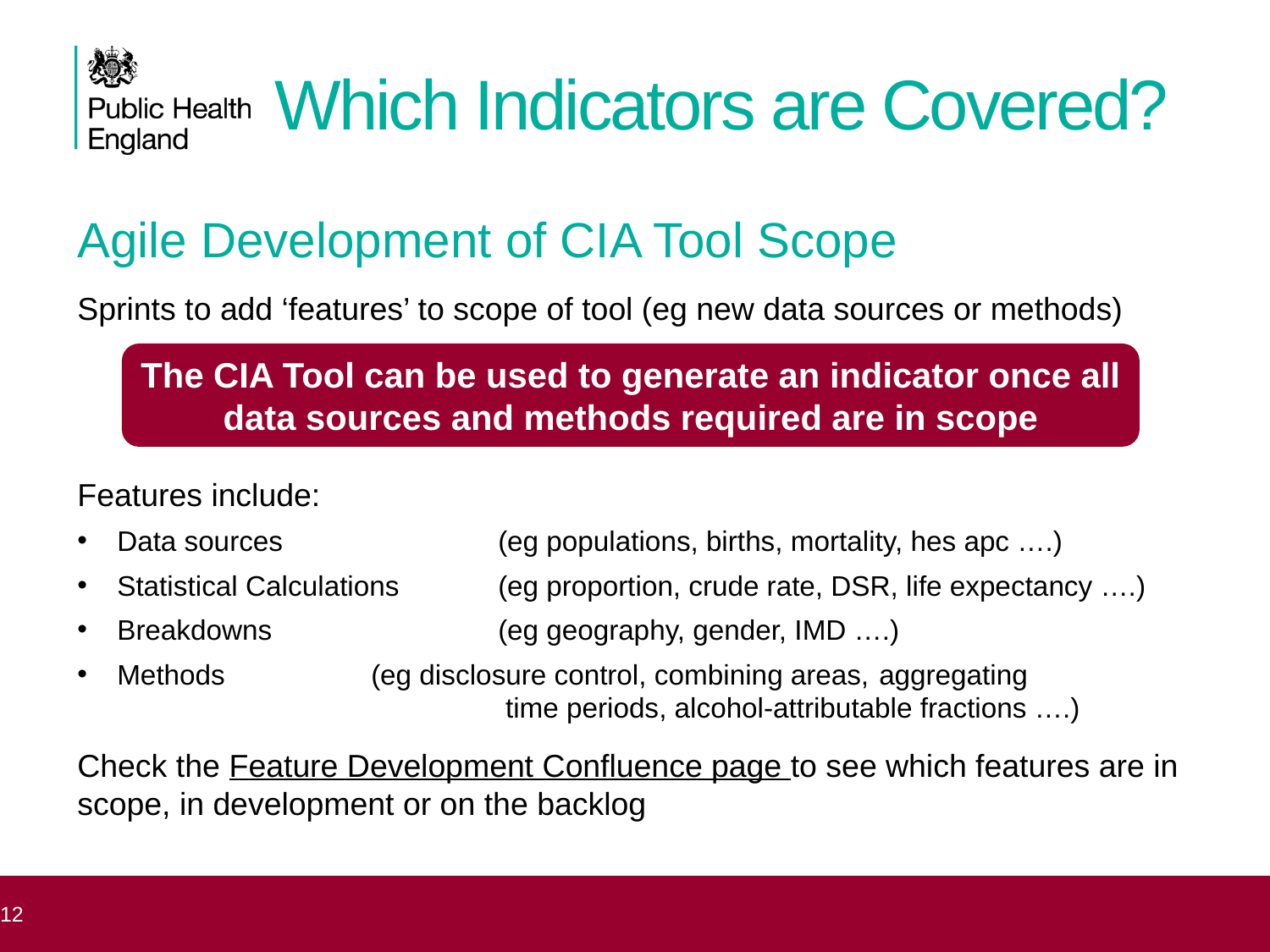

Which Indicators are Covered?
Agile Development of CIA Tool Scope
Sprints to add ‘features’ to scope of tool (eg new data sources or methods)

Features include:
Data sources		(eg populations, births, mortality, hes apc ….)
Statistical Calculations	(eg proportion, crude rate, DSR, life expectancy ….)
Breakdowns		(eg geography, gender, IMD ….)
Methods		(eg disclosure control, combining areas, 	aggregating
			      time periods, alcohol-attributable fractions ….)
Check the Feature Development Confluence page to see which features are in scope, in development or on the backlog

The CIA Tool can be used to generate an indicator once all
data sources and methods required are in scope
12